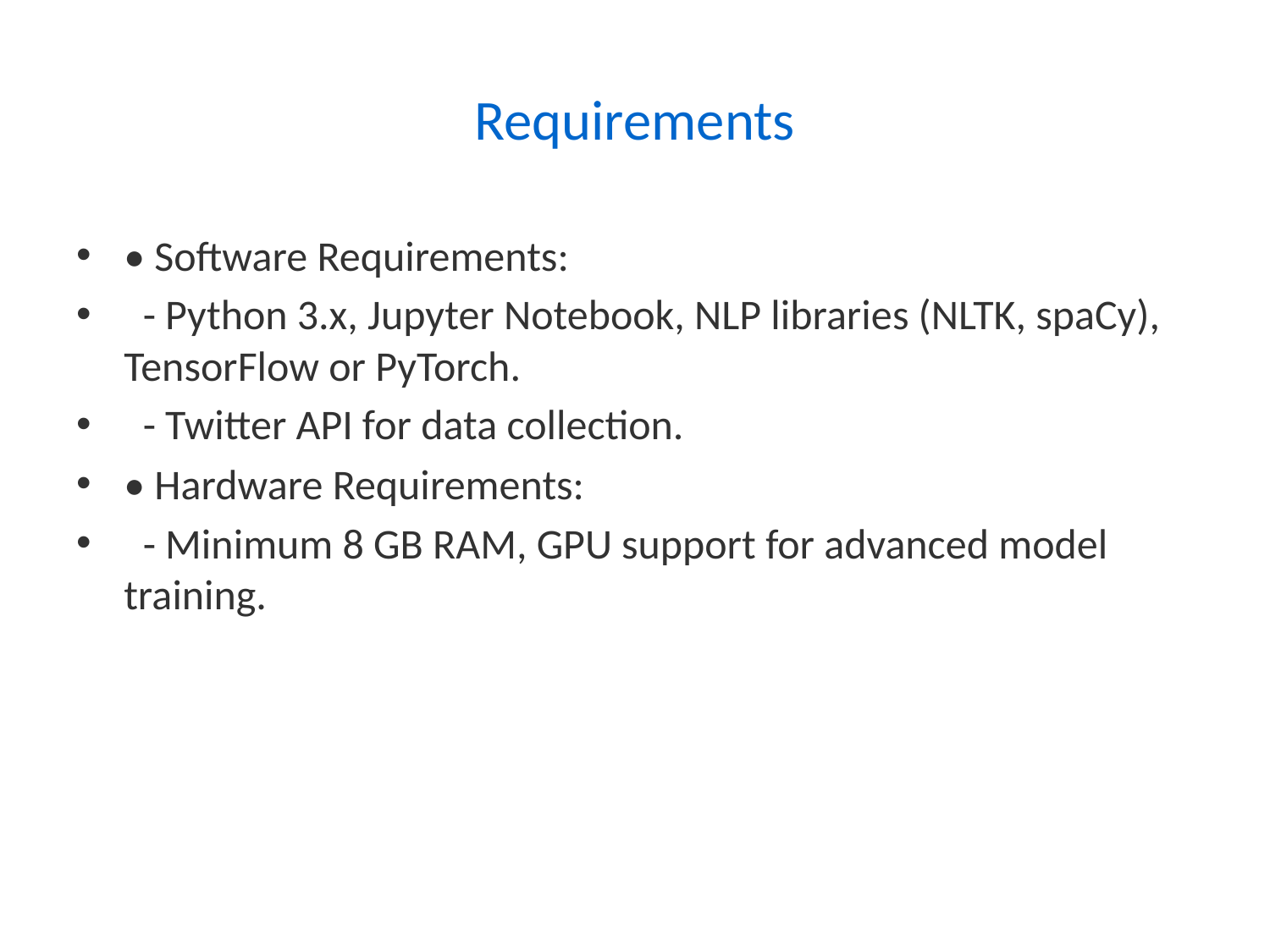

# Requirements
• Software Requirements:
  - Python 3.x, Jupyter Notebook, NLP libraries (NLTK, spaCy), TensorFlow or PyTorch.
  - Twitter API for data collection.
• Hardware Requirements:
  - Minimum 8 GB RAM, GPU support for advanced model training.